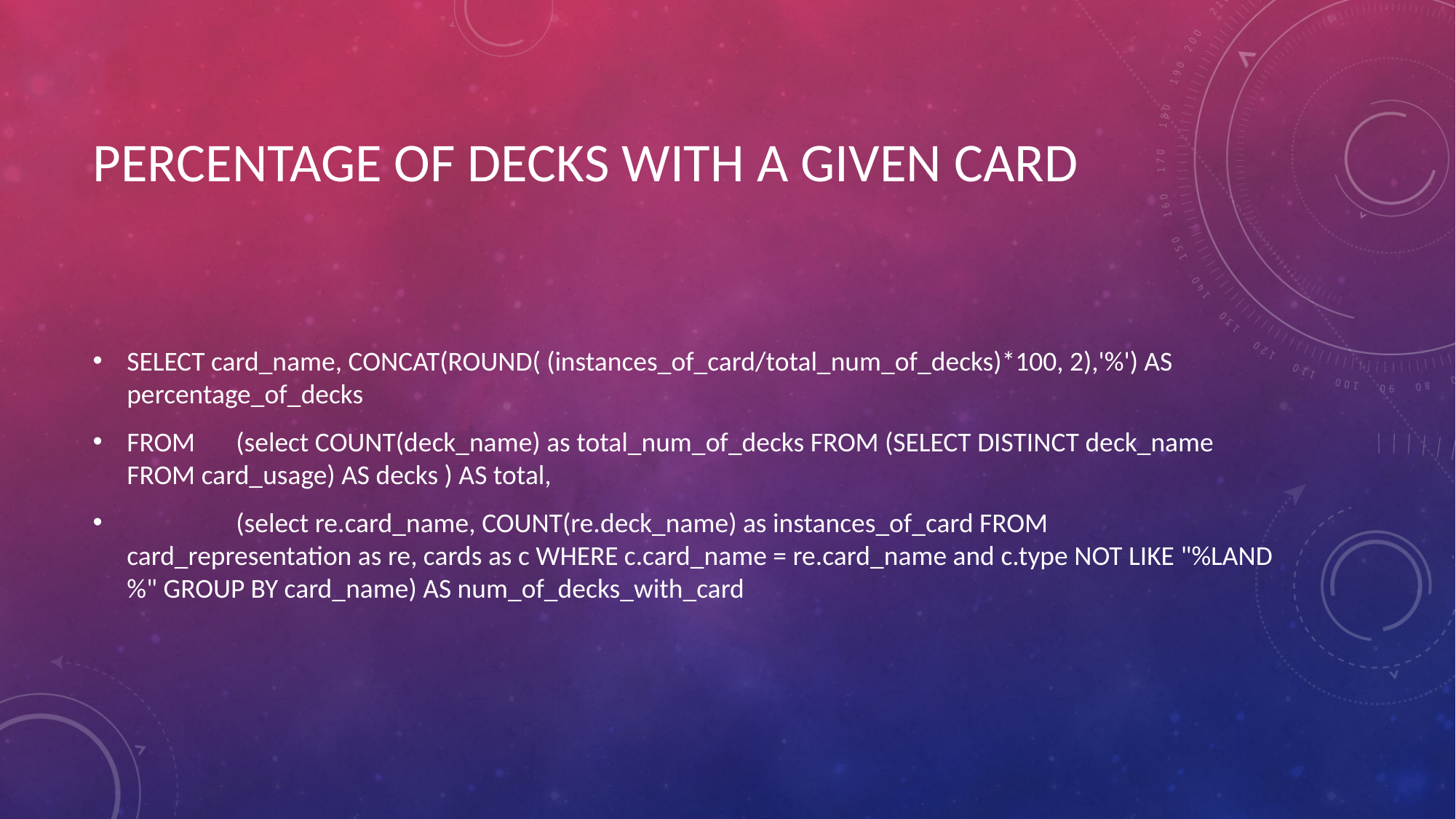

# Percentage of decks with a given card
SELECT card_name, CONCAT(ROUND( (instances_of_card/total_num_of_decks)*100, 2),'%') AS percentage_of_decks
FROM	(select COUNT(deck_name) as total_num_of_decks FROM (SELECT DISTINCT deck_name FROM card_usage) AS decks ) AS total,
	(select re.card_name, COUNT(re.deck_name) as instances_of_card FROM card_representation as re, cards as c WHERE c.card_name = re.card_name and c.type NOT LIKE "%LAND%" GROUP BY card_name) AS num_of_decks_with_card